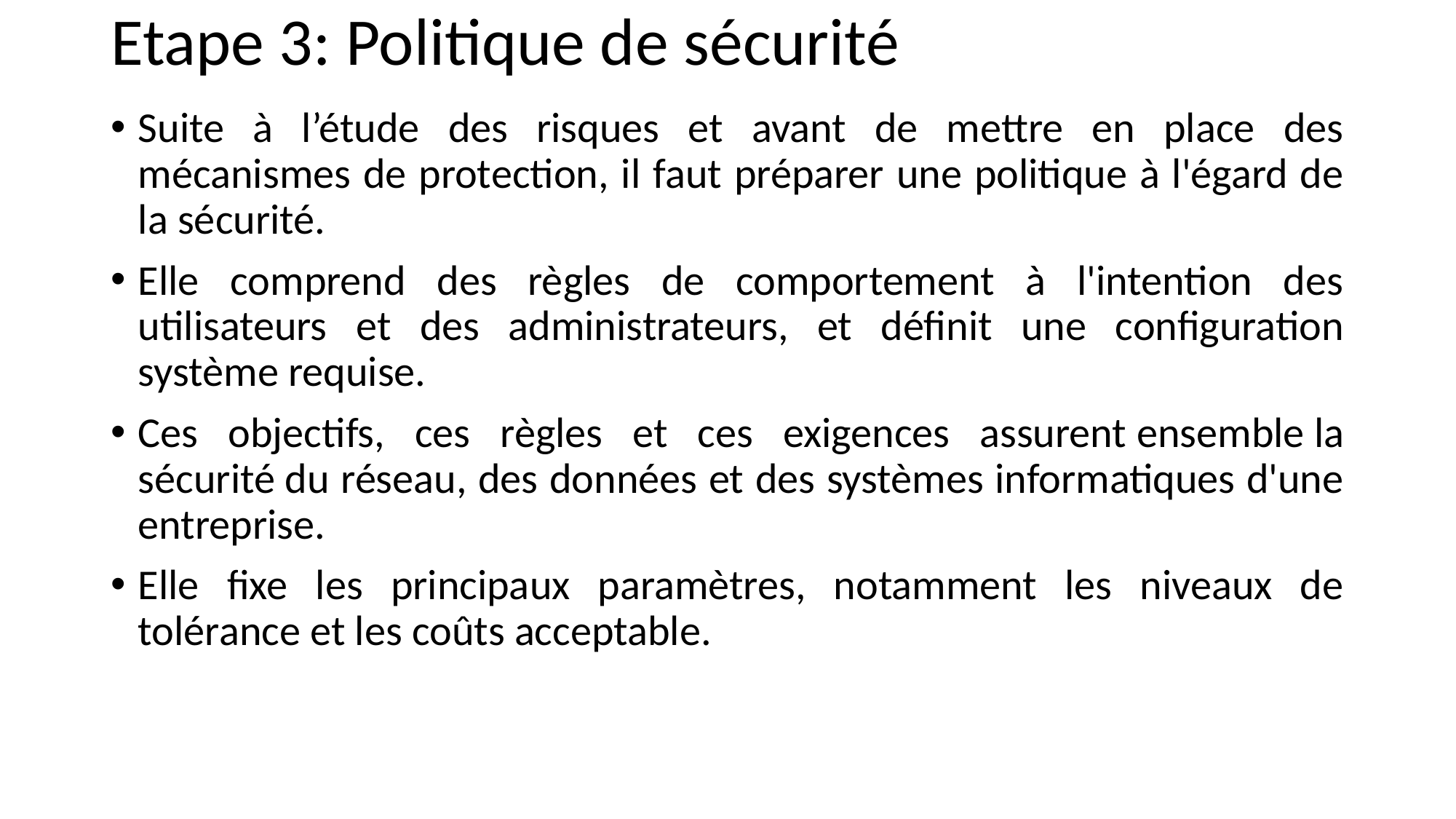

# Etape 3: Politique de sécurité
Suite à l’étude des risques et avant de mettre en place des mécanismes de protection, il faut préparer une politique à l'égard de la sécurité.
Elle comprend des règles de comportement à l'intention des utilisateurs et des administrateurs, et définit une configuration système requise.
Ces objectifs, ces règles et ces exigences assurent ensemble la sécurité du réseau, des données et des systèmes informatiques d'une entreprise.
Elle fixe les principaux paramètres, notamment les niveaux de tolérance et les coûts acceptable.